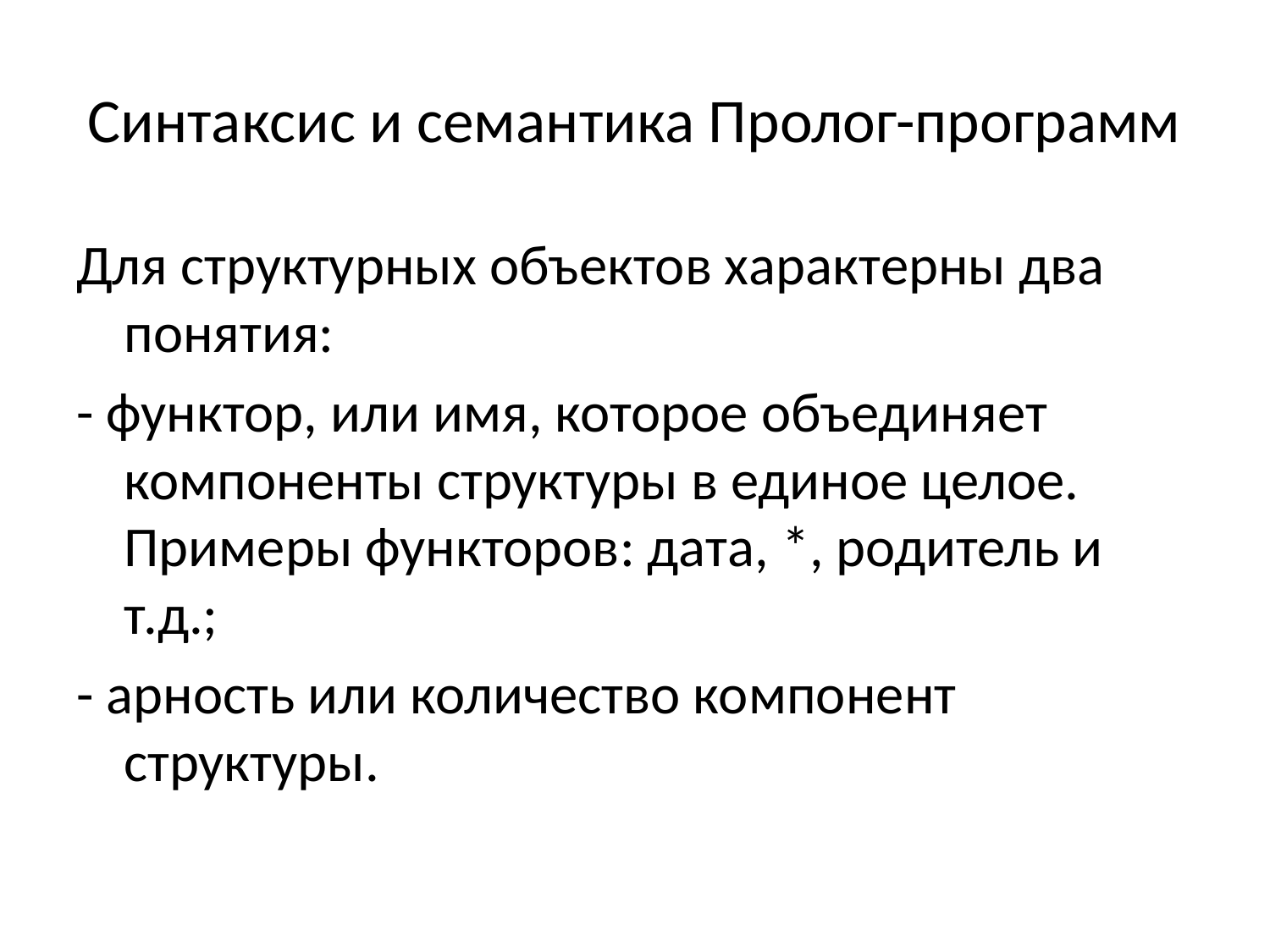

# Синтаксис и семантика Пролог-программ
Для структурных объектов характерны два понятия:
- функтор, или имя, которое объединяет компоненты структуры в единое целое. Примеры функторов: дата, *, родитель и т.д.;
- арность или количество компонент структуры.